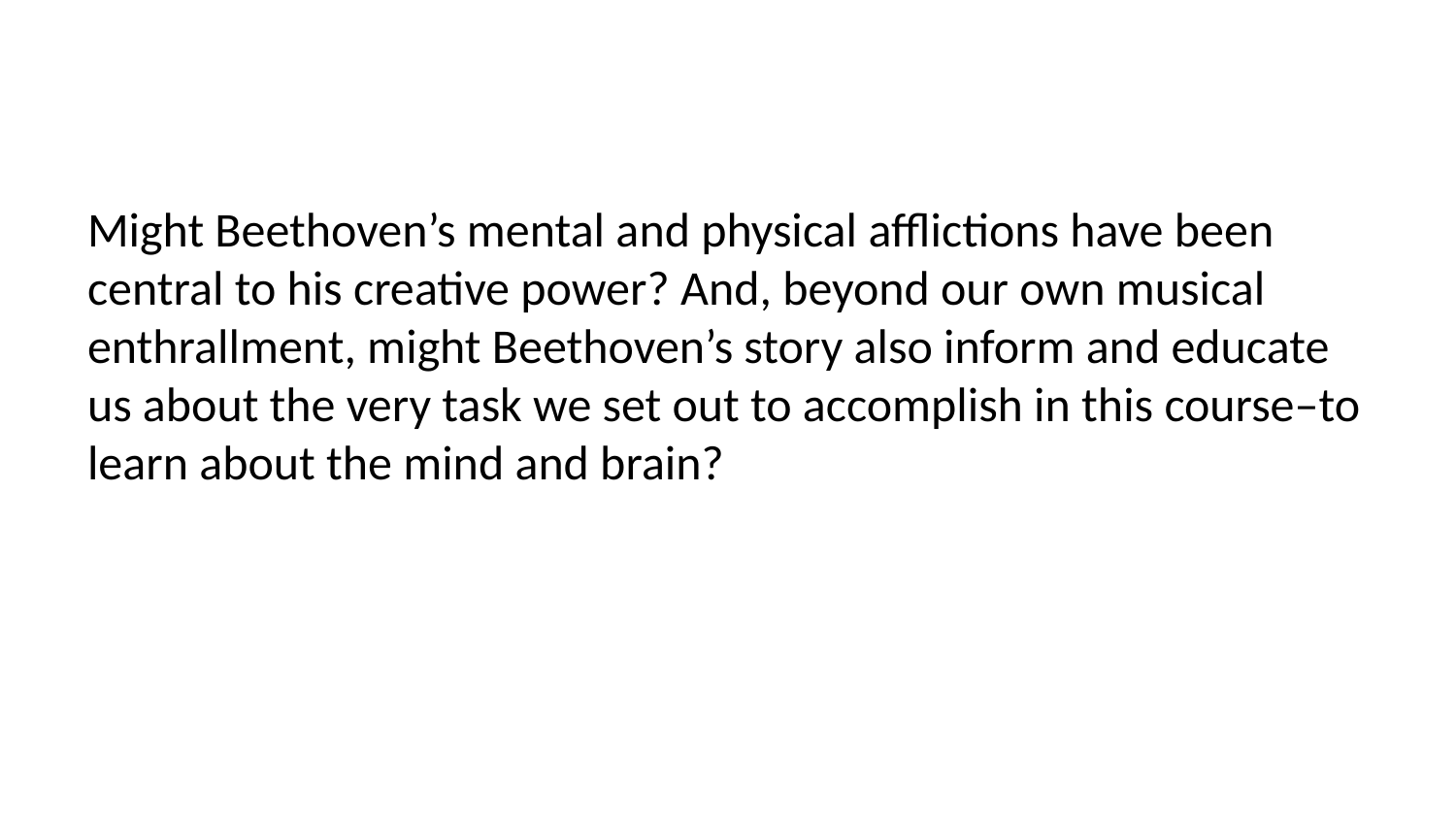

Might Beethoven’s mental and physical afflictions have been central to his creative power? And, beyond our own musical enthrallment, might Beethoven’s story also inform and educate us about the very task we set out to accomplish in this course–to learn about the mind and brain?